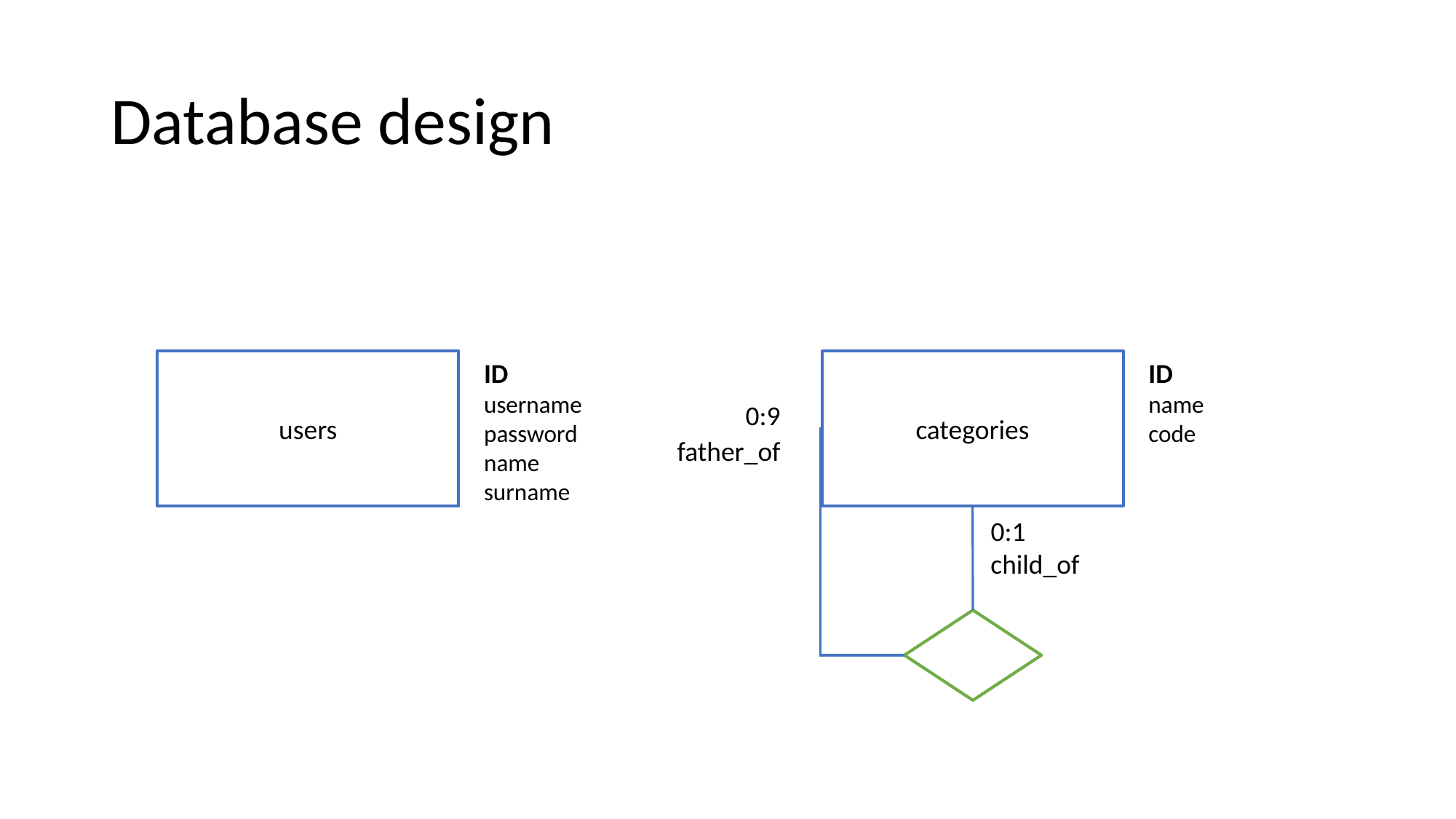

# Database design
users
ID
username
password
name
surname
categories
ID
name
code
0:9
father_of
0:1
child_of